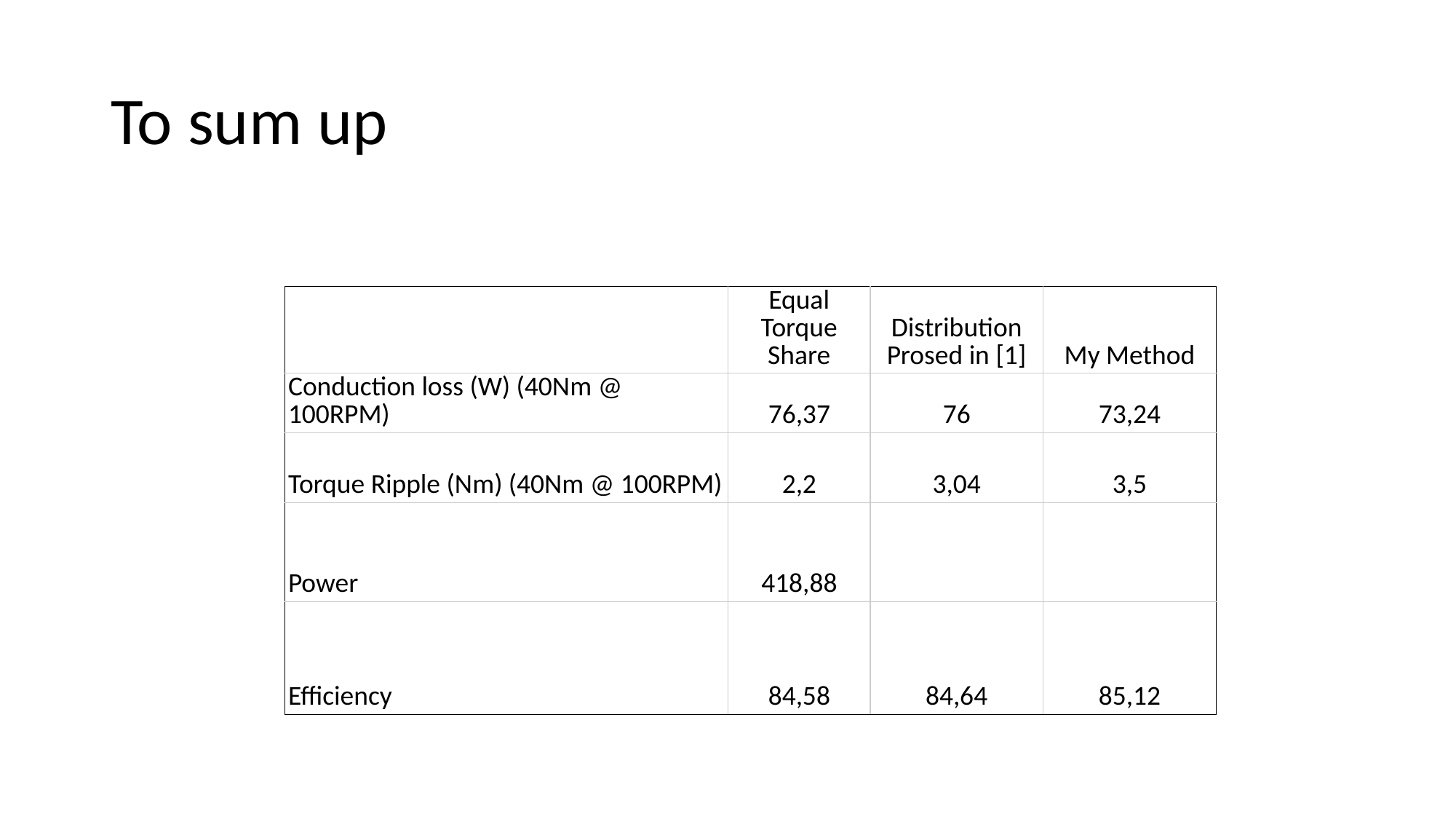

# To sum up
|  | Equal Torque Share | Distribution Prosed in [1] | My Method |
| --- | --- | --- | --- |
| Conduction loss (W) (40Nm @ 100RPM) | 76,37 | 76 | 73,24 |
| Torque Ripple (Nm) (40Nm @ 100RPM) | 2,2 | 3,04 | 3,5 |
| Power | 418,88 |  |  |
| Efficiency | 84,58 | 84,64 | 85,12 |